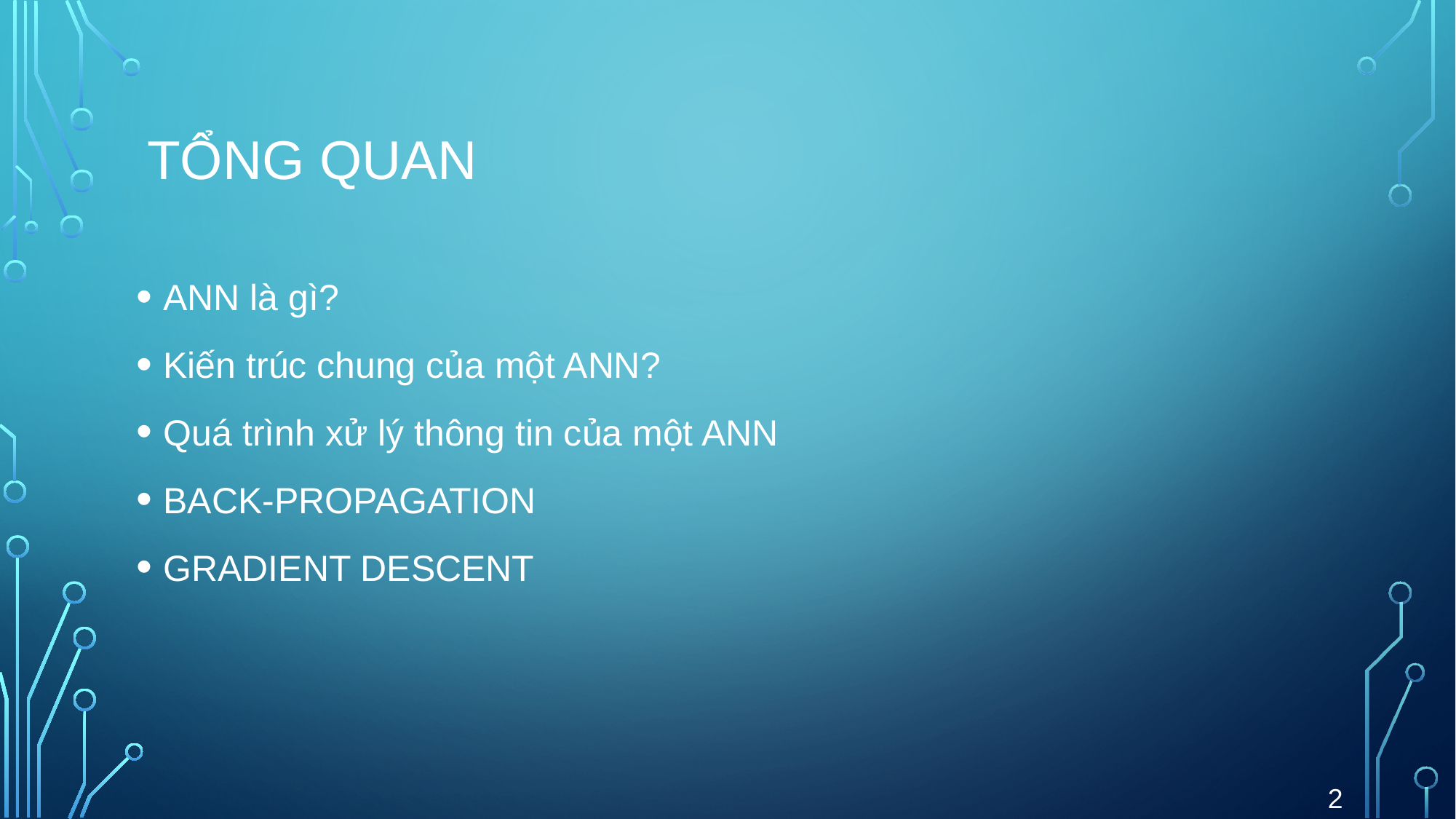

# Tổng quan
ANN là gì?
Kiến trúc chung của một ANN?
Quá trình xử lý thông tin của một ANN
BACK-PROPAGATION
GRADIENT DESCENT

2